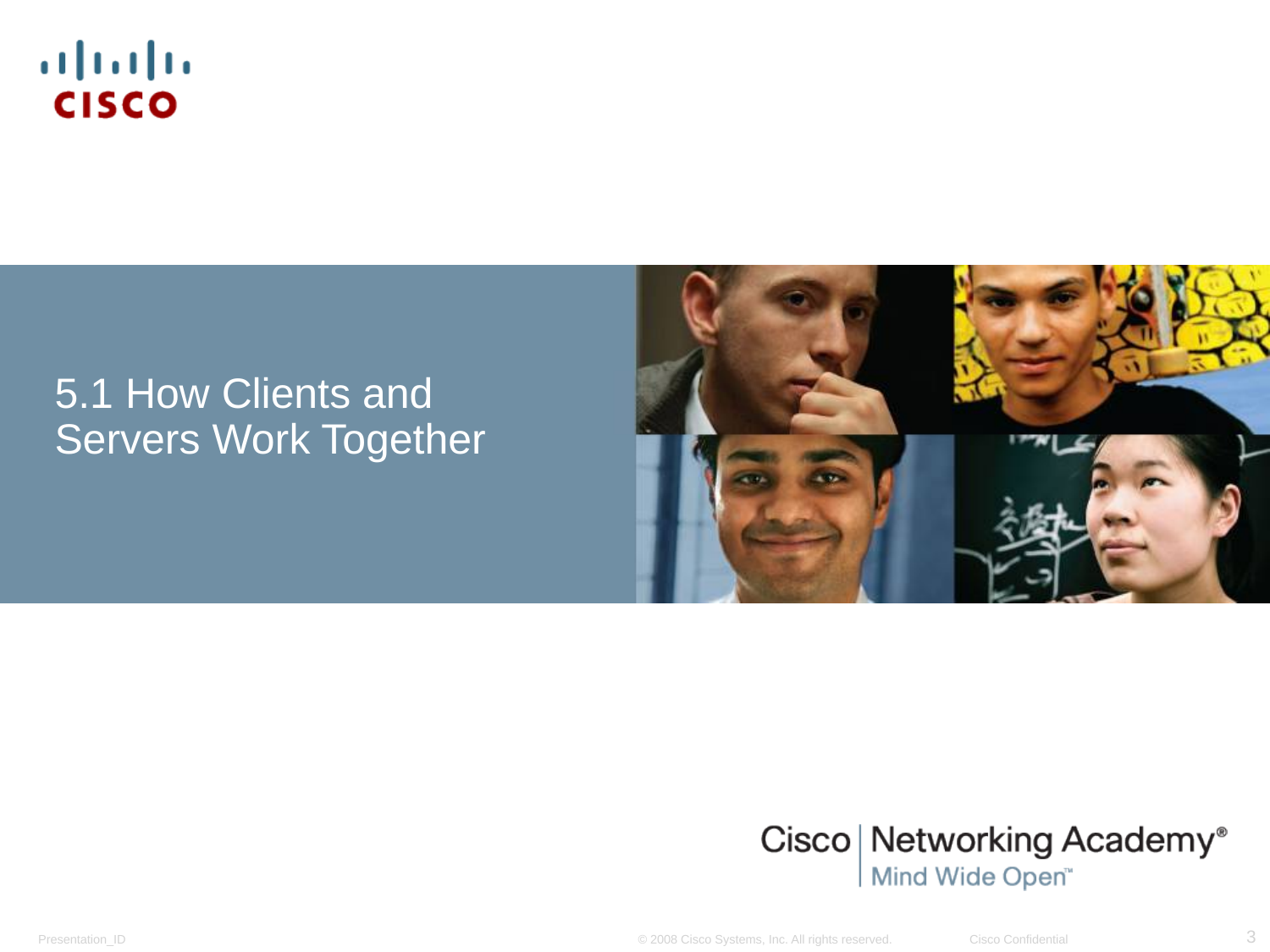

# 5.1 How Clients and Servers Work Together